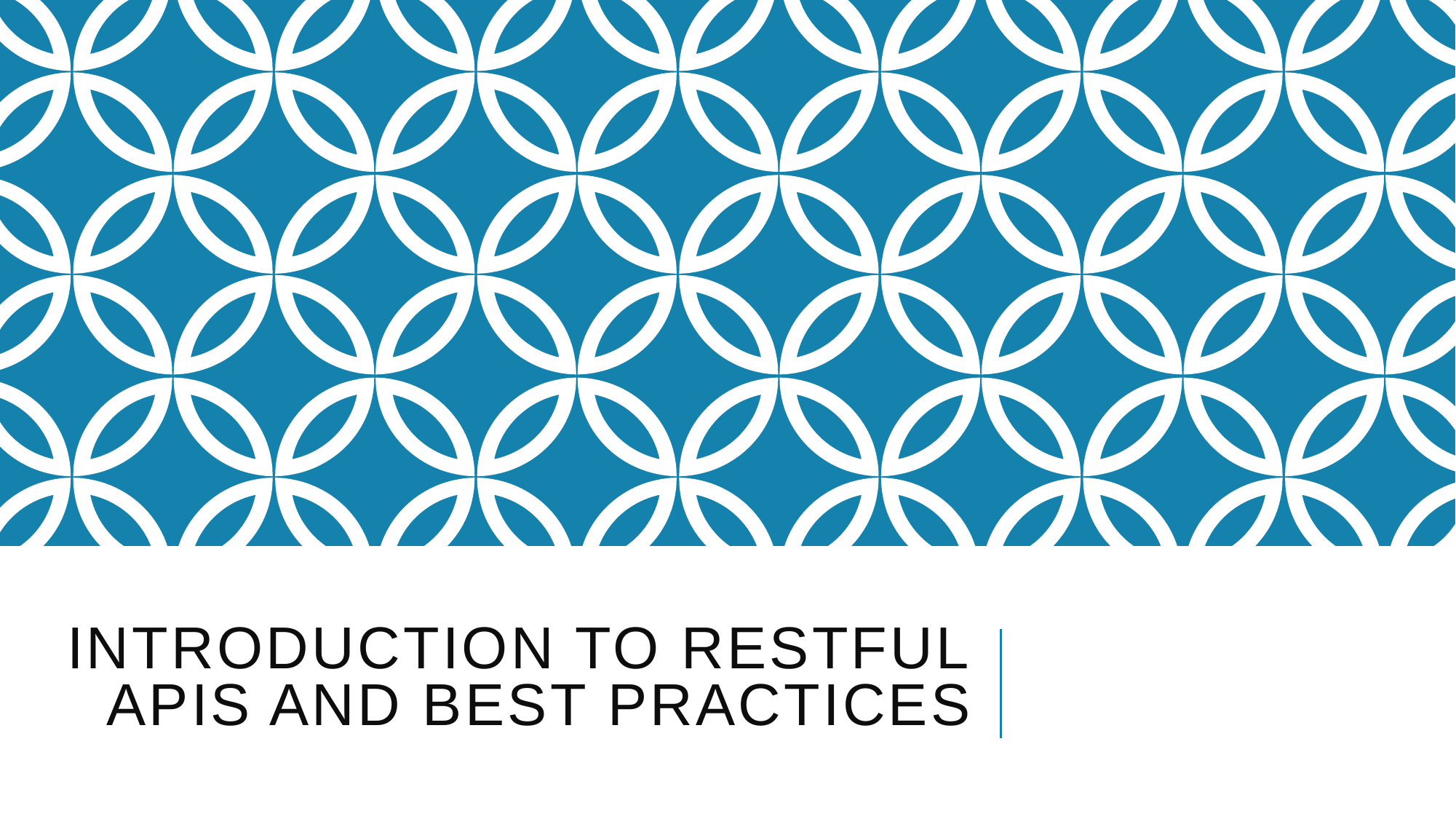

# Introduction to RESTful APIs and Best Practices